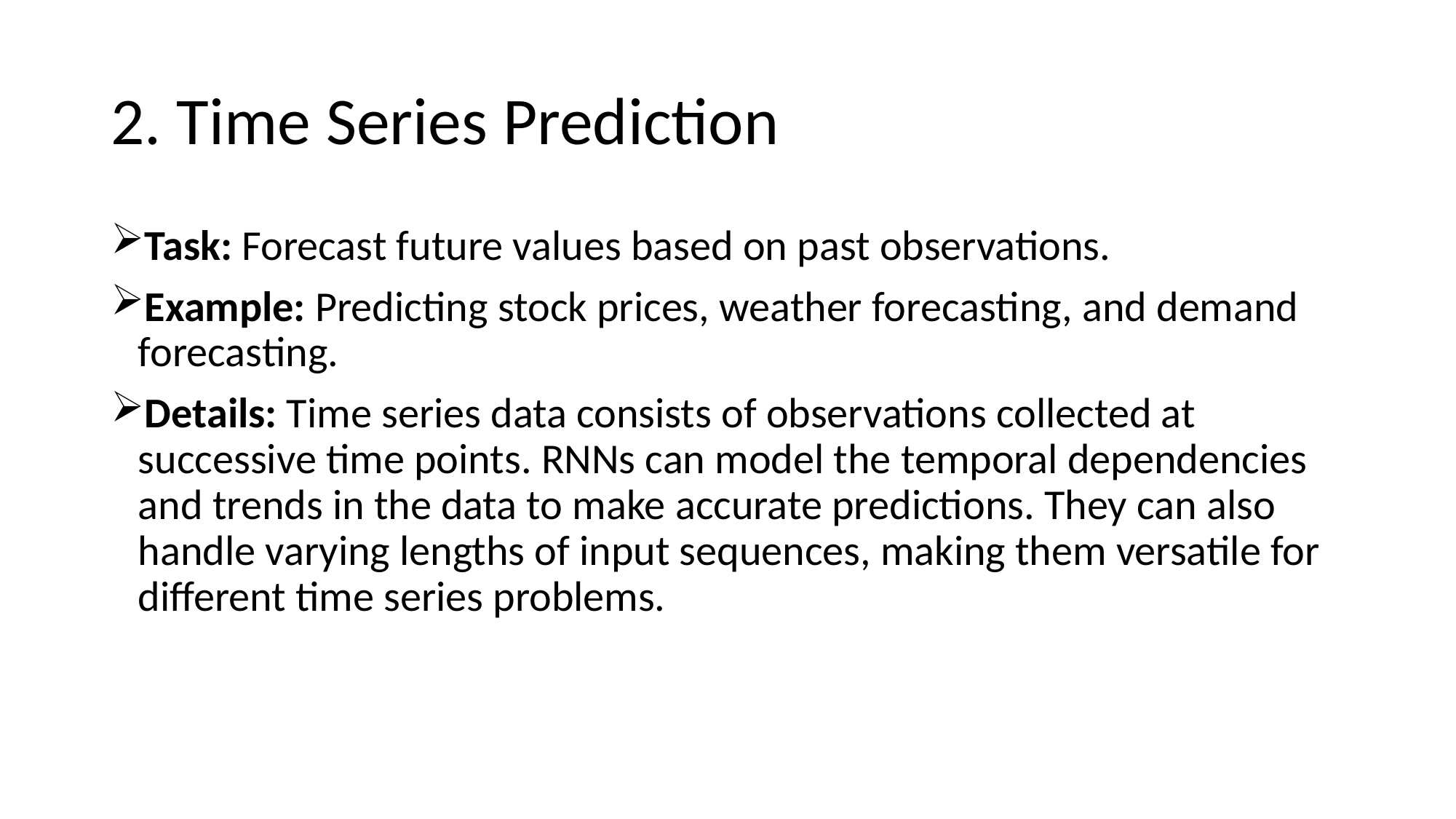

# 2. Time Series Prediction
Task: Forecast future values based on past observations.
Example: Predicting stock prices, weather forecasting, and demand forecasting.
Details: Time series data consists of observations collected at successive time points. RNNs can model the temporal dependencies and trends in the data to make accurate predictions. They can also handle varying lengths of input sequences, making them versatile for different time series problems.